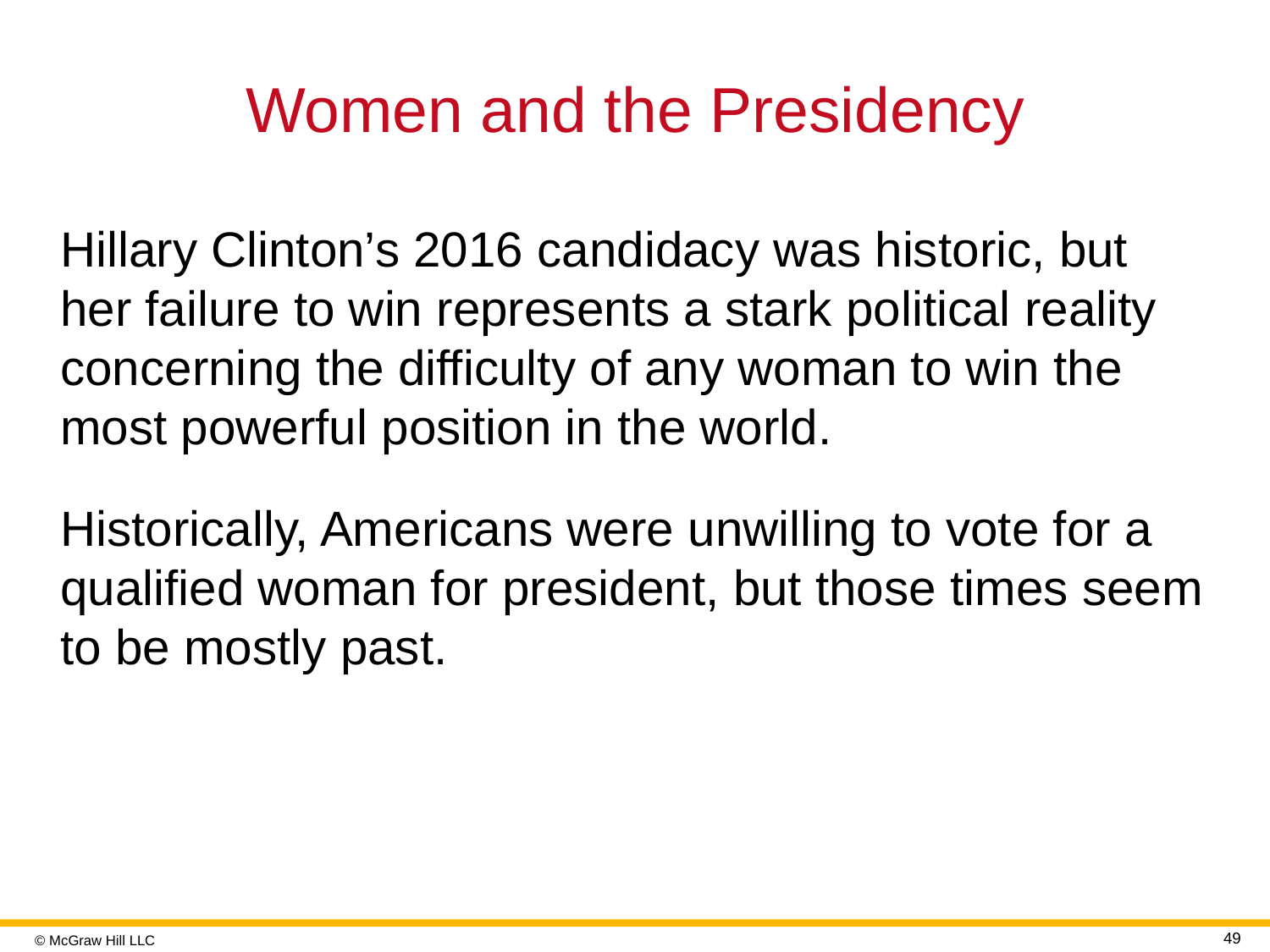

# Women and the Presidency
Hillary Clinton’s 2016 candidacy was historic, but her failure to win represents a stark political reality concerning the difficulty of any woman to win the most powerful position in the world.
Historically, Americans were unwilling to vote for a qualified woman for president, but those times seem to be mostly past.
49